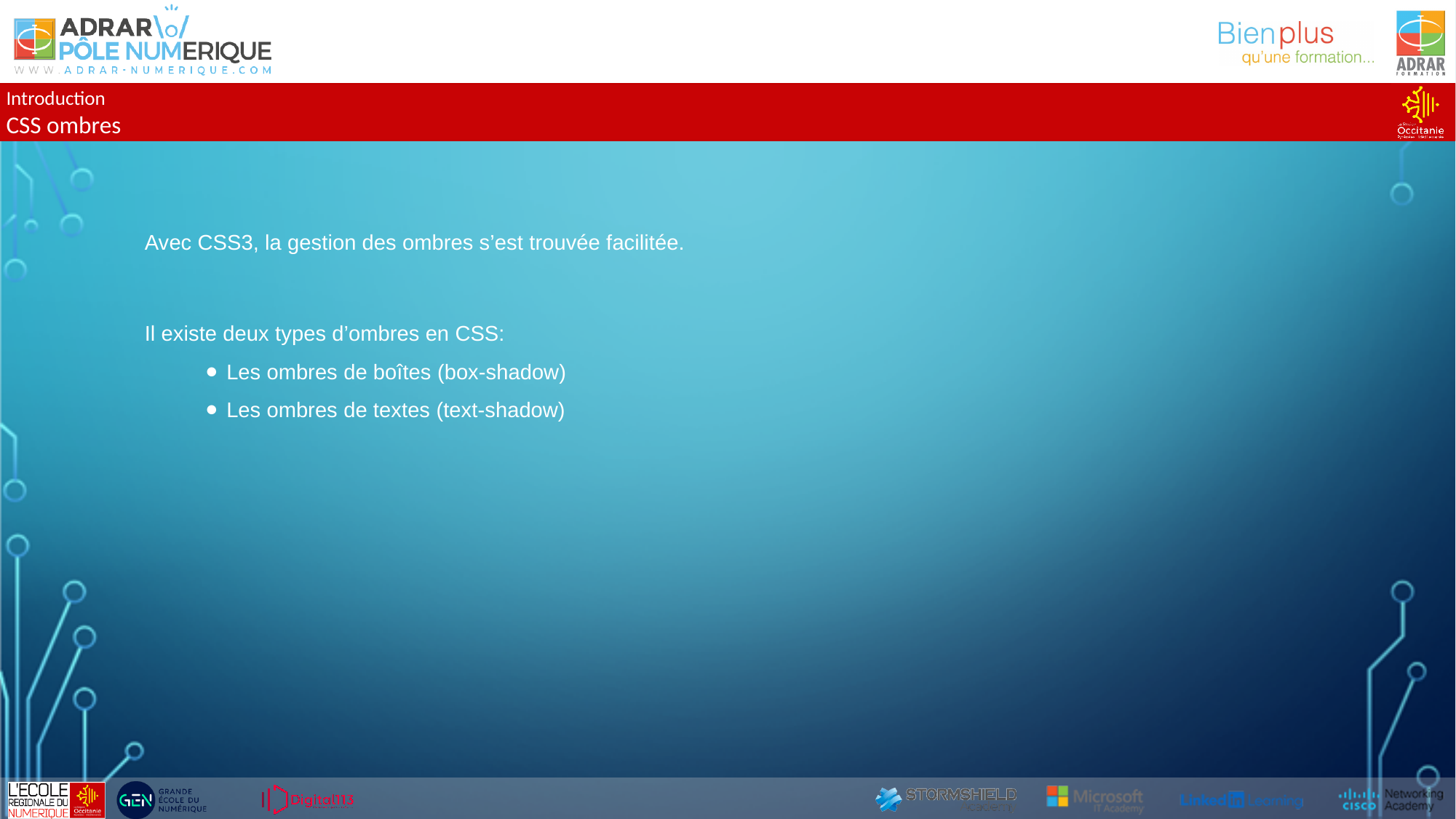

Introduction
CSS ombres
Avec CSS3, la gestion des ombres s’est trouvée facilitée.

Il existe deux types d’ombres en CSS:
Les ombres de boîtes (box-shadow)
Les ombres de textes (text-shadow)